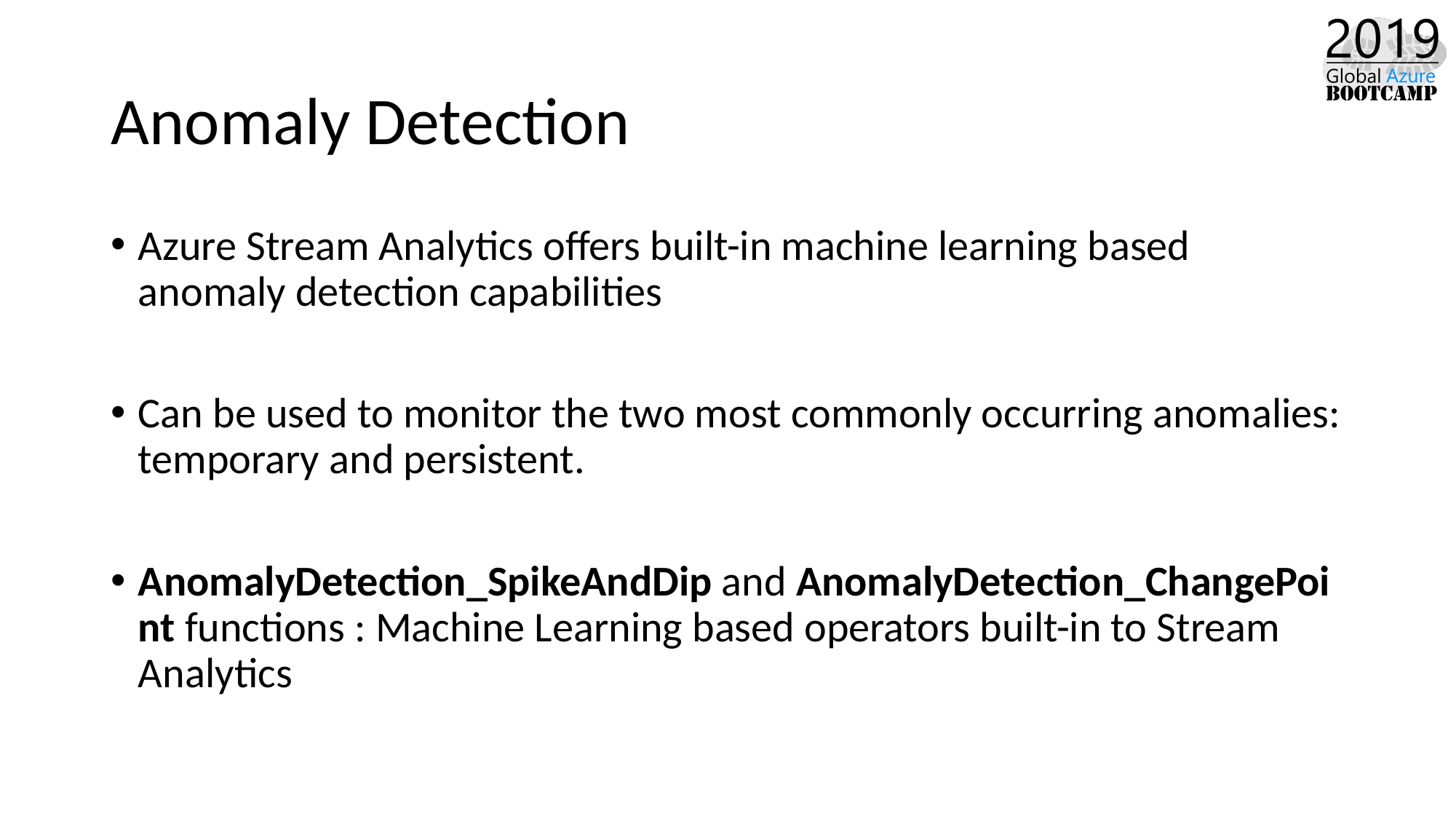

# Anomaly Detection
Azure Stream Analytics offers built-in machine learning based anomaly detection capabilities

Can be used to monitor the two most commonly occurring anomalies: temporary and persistent.

AnomalyDetection_SpikeAndDip and AnomalyDetection_ChangePoint functions : Machine Learning based operators built-in to Stream Analytics